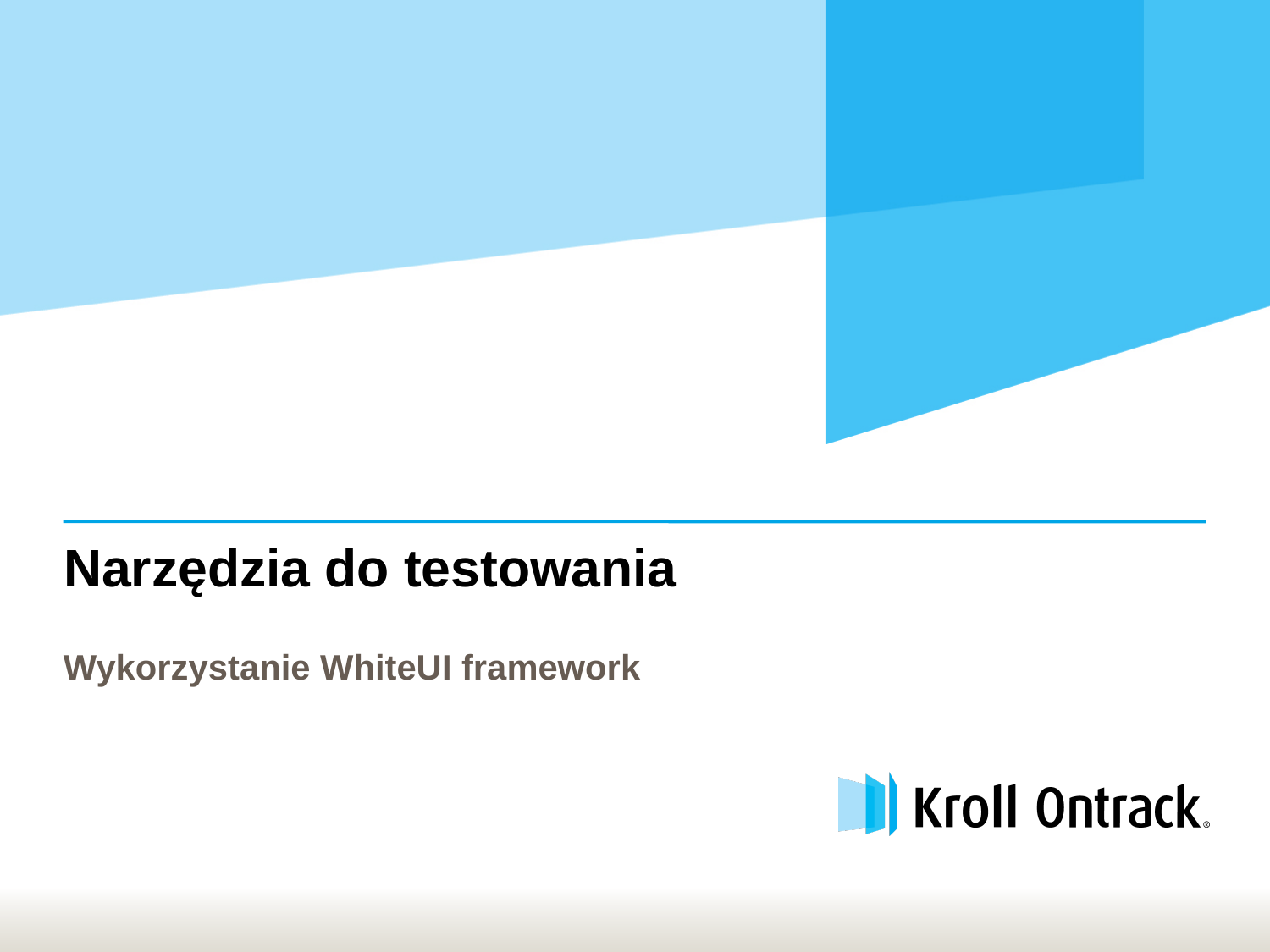

# Narzędzia do testowania
Wykorzystanie WhiteUI framework